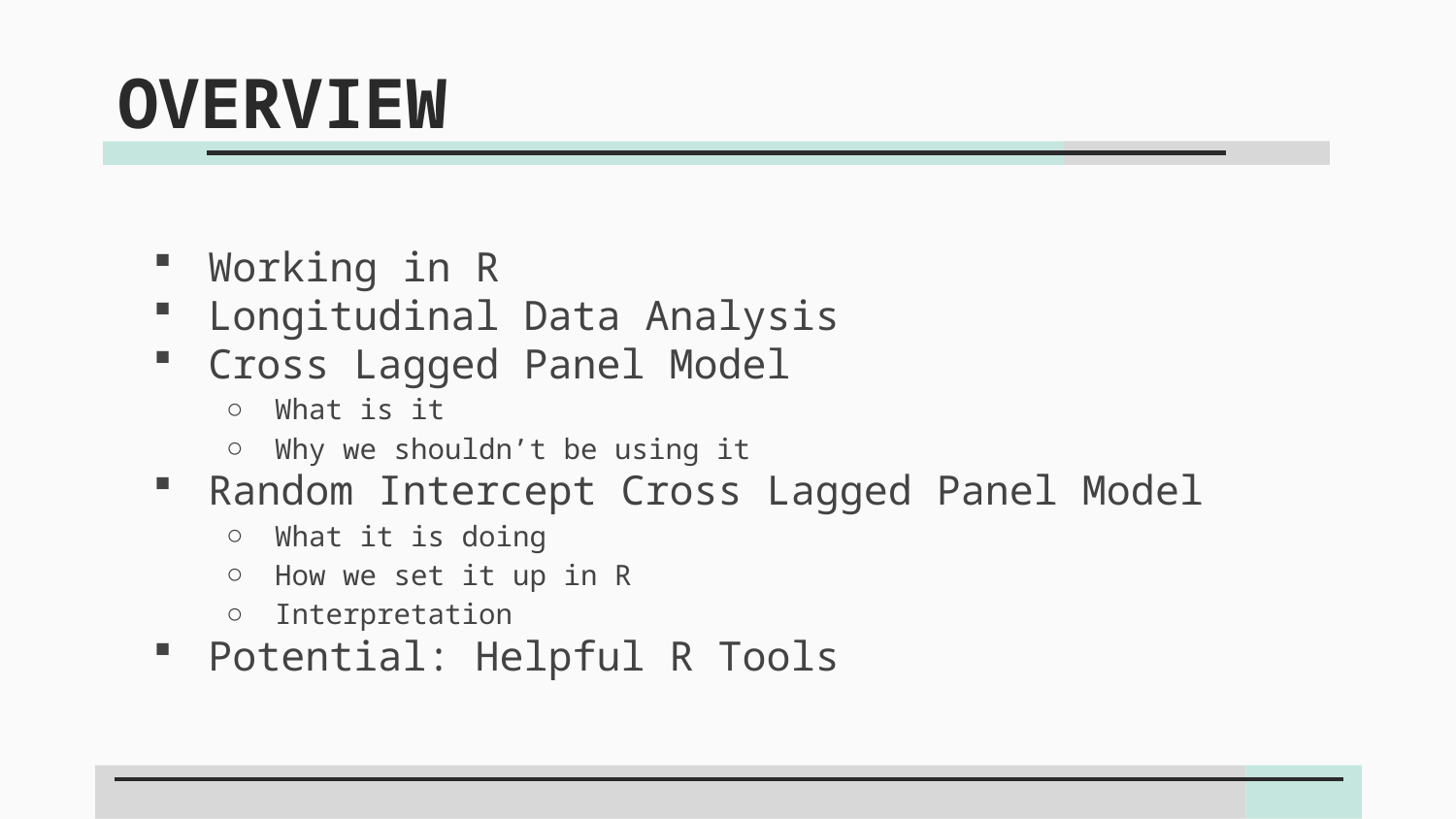

# OVERVIEW
Working in R
Longitudinal Data Analysis
Cross Lagged Panel Model
What is it
Why we shouldn’t be using it
Random Intercept Cross Lagged Panel Model
What it is doing
How we set it up in R
Interpretation
Potential: Helpful R Tools